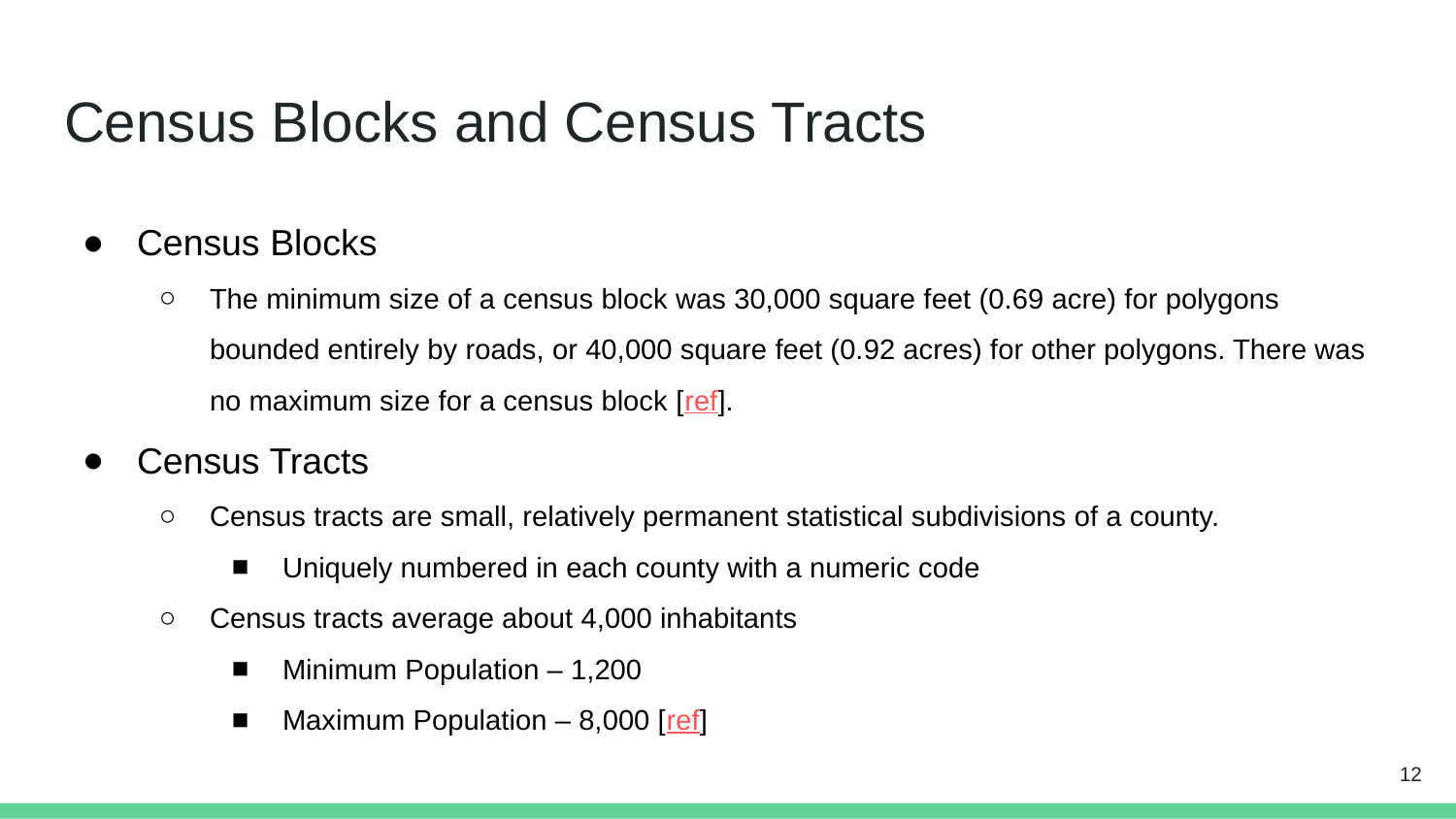

# Census Blocks and Census Tracts
Census Blocks
The minimum size of a census block was 30,000 square feet (0.69 acre) for polygons bounded entirely by roads, or 40,000 square feet (0.92 acres) for other polygons. There was no maximum size for a census block [ref].
Census Tracts
Census tracts are small, relatively permanent statistical subdivisions of a county.
Uniquely numbered in each county with a numeric code
Census tracts average about 4,000 inhabitants
Minimum Population – 1,200
Maximum Population – 8,000 [ref]
12